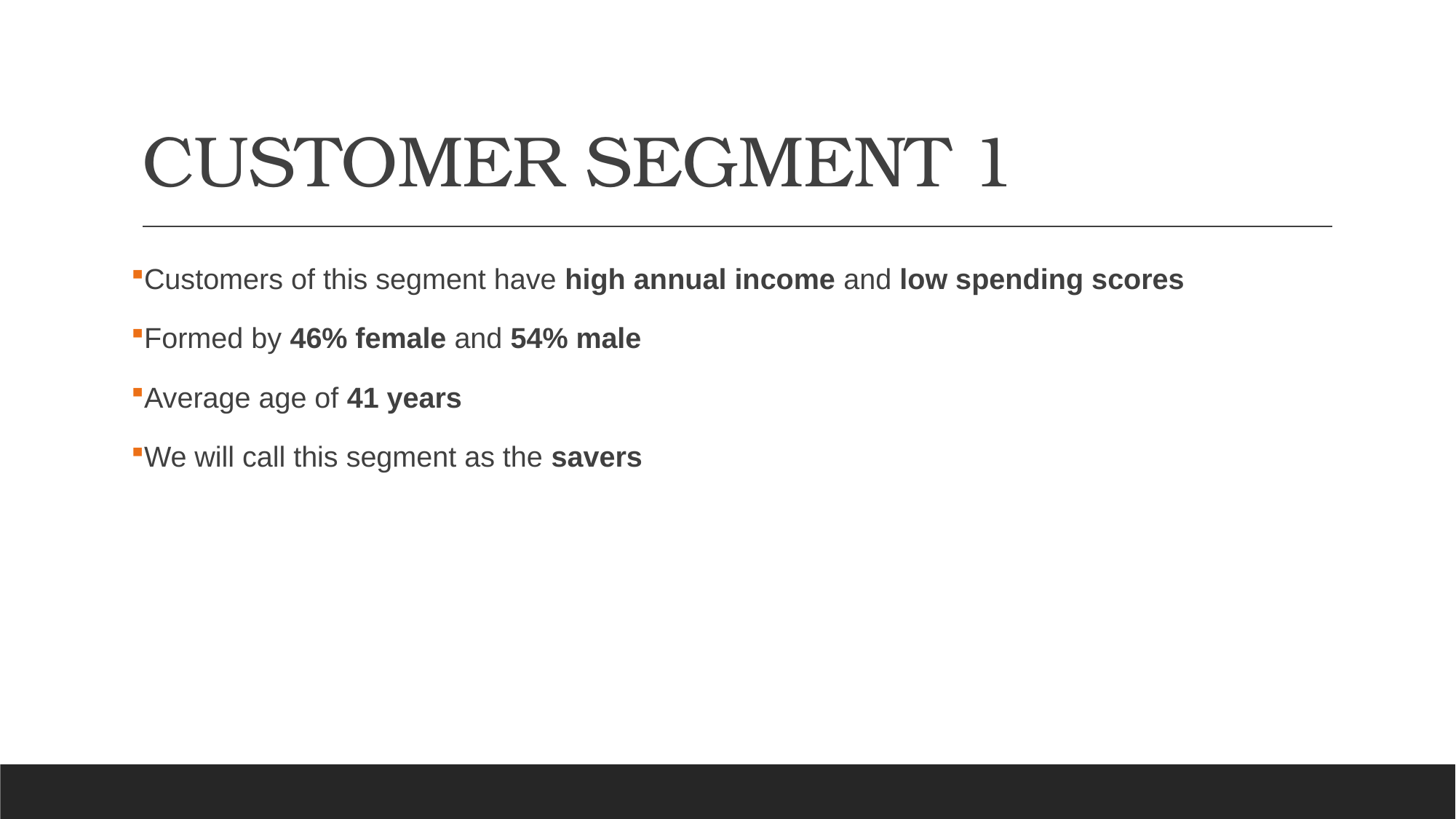

# CUSTOMER SEGMENT 1
Customers of this segment have high annual income and low spending scores
Formed by 46% female and 54% male
Average age of 41 years
We will call this segment as the savers